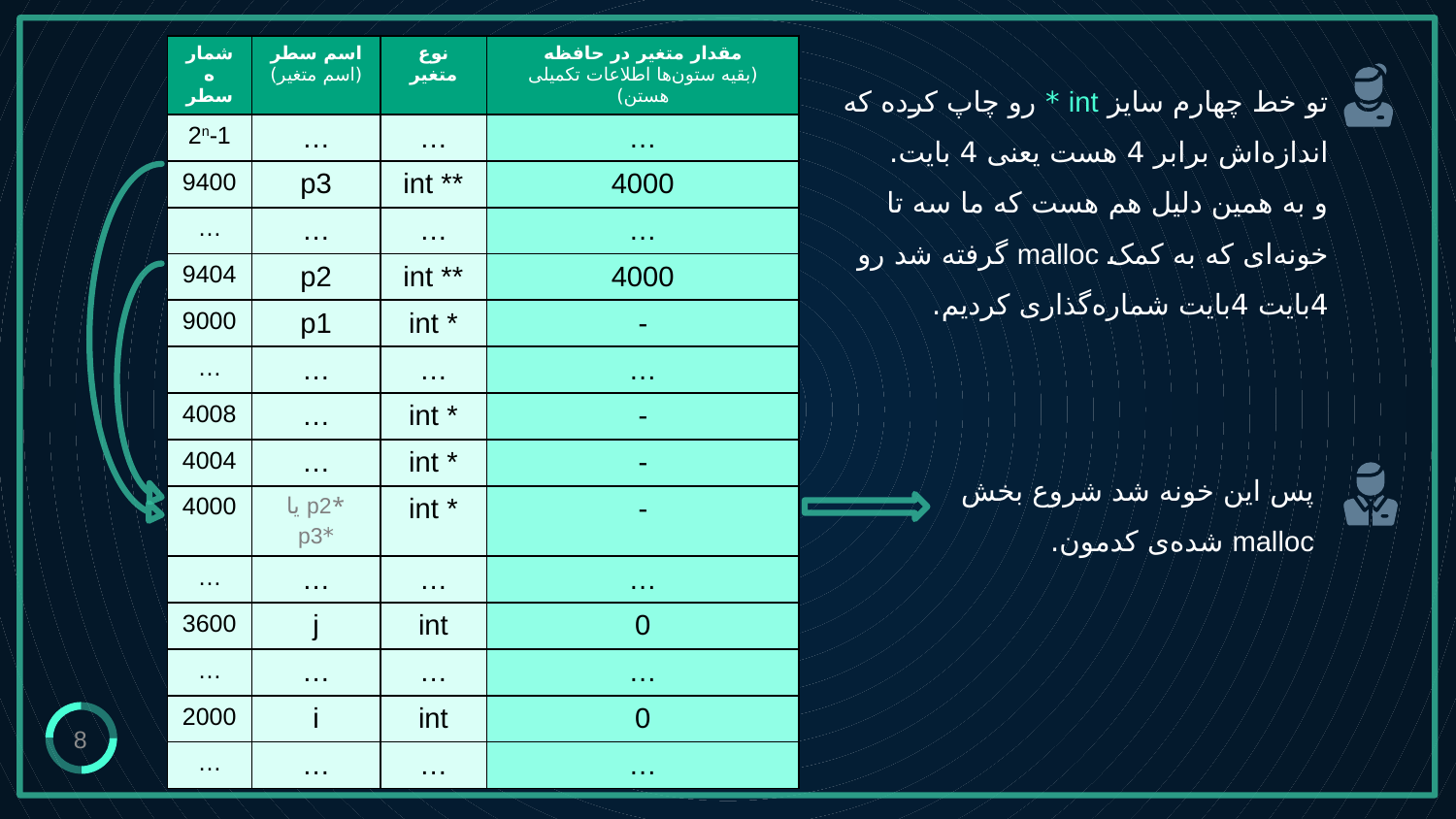

| شماره سطر | اسم سطر ‌(اسم متغیر) | نوع متغیر | مقدار متغیر در حافظه (بقیه ستون‌ها اطلاعات تکمیلی هستن) |
| --- | --- | --- | --- |
| 2n-1 | … | … | … |
| 9400 | p3 | int \*\* | 4000 |
| … | … | … | … |
| 9404 | p2 | int \*\* | 4000 |
| 9000 | p1 | int \* | - |
| … | … | … | … |
| 4008 | … | int \* | - |
| 4004 | … | int \* | - |
| 4000 | \*p2 یا \*p3 | int \* | - |
| … | … | … | … |
| 3600 | j | int | 0 |
| … | … | … | … |
| 2000 | i | int | 0 |
| … | … | … | … |
# تو خط چهارم سایز int * رو چاپ کرده که اندازه‌اش برابر 4 هست یعنی 4 بایت. و به همین دلیل هم هست که ما سه تا خونه‌ای که به کمک malloc گرفته شد رو 4بایت 4بایت شماره‌گذاری کردیم.

پس این خونه شد شروع بخش malloc‌ شده‌ی کدمون.

8